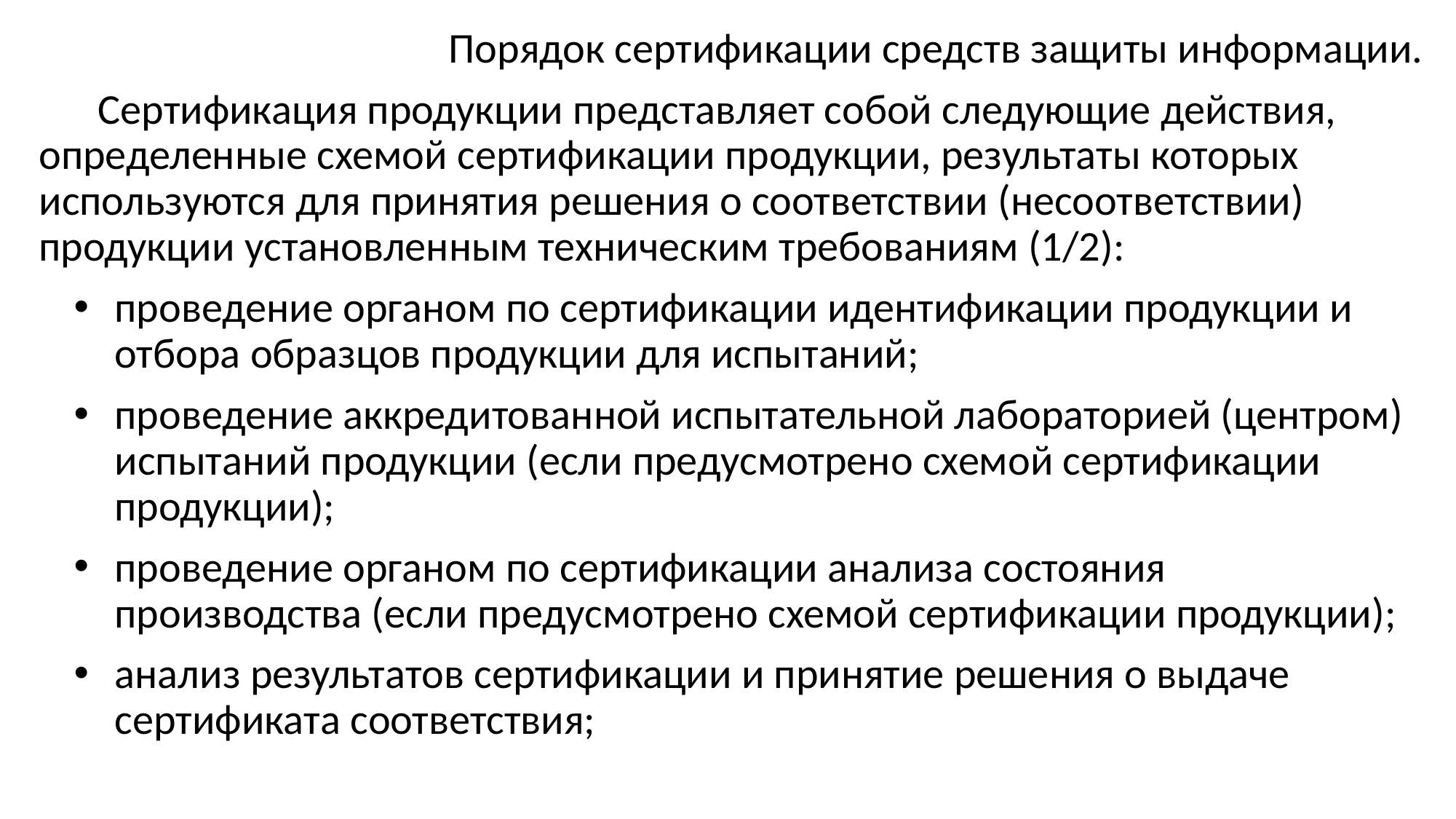

Порядок сертификации средств защиты информации.
Сертификация продукции представляет собой следующие действия, определенные схемой сертификации продукции, результаты которых используются для принятия решения о соответствии (несоответствии) продукции установленным техническим требованиям (1/2):
проведение органом по сертификации идентификации продукции и отбора образцов продукции для испытаний;
проведение аккредитованной испытательной лабораторией (центром) испытаний продукции (если предусмотрено схемой сертификации продукции);
проведение органом по сертификации анализа состояния производства (если предусмотрено схемой сертификации продукции);
анализ результатов сертификации и принятие решения о выдаче сертификата соответствия;